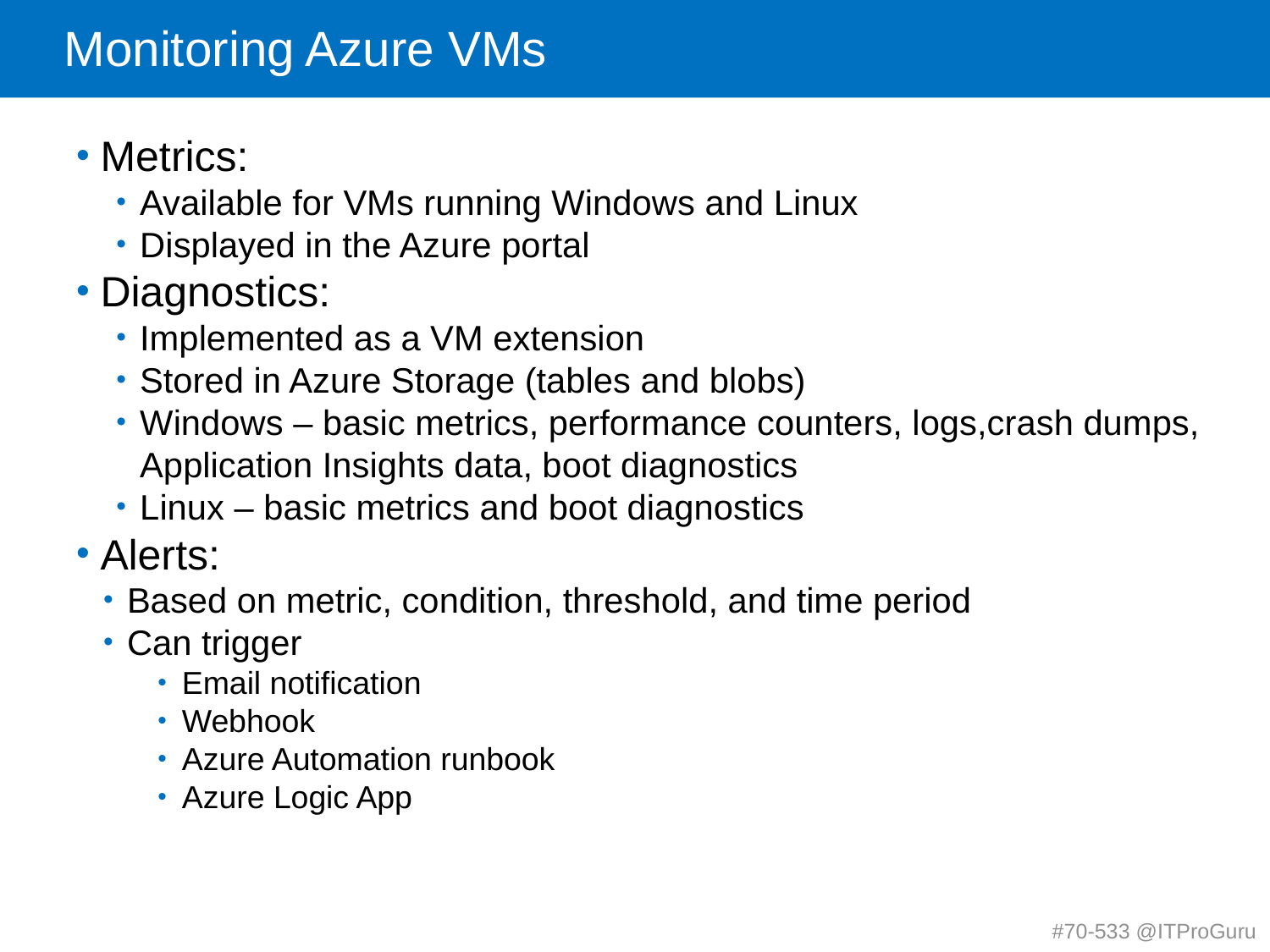

# Monitoring Azure VMs
Metrics:
Available for VMs running Windows and Linux
Displayed in the Azure portal
Diagnostics:
Implemented as a VM extension
Stored in Azure Storage (tables and blobs)
Windows – basic metrics, performance counters, logs,crash dumps, Application Insights data, boot diagnostics
Linux – basic metrics and boot diagnostics
Alerts:
Based on metric, condition, threshold, and time period
Can trigger
Email notification
Webhook
Azure Automation runbook
Azure Logic App